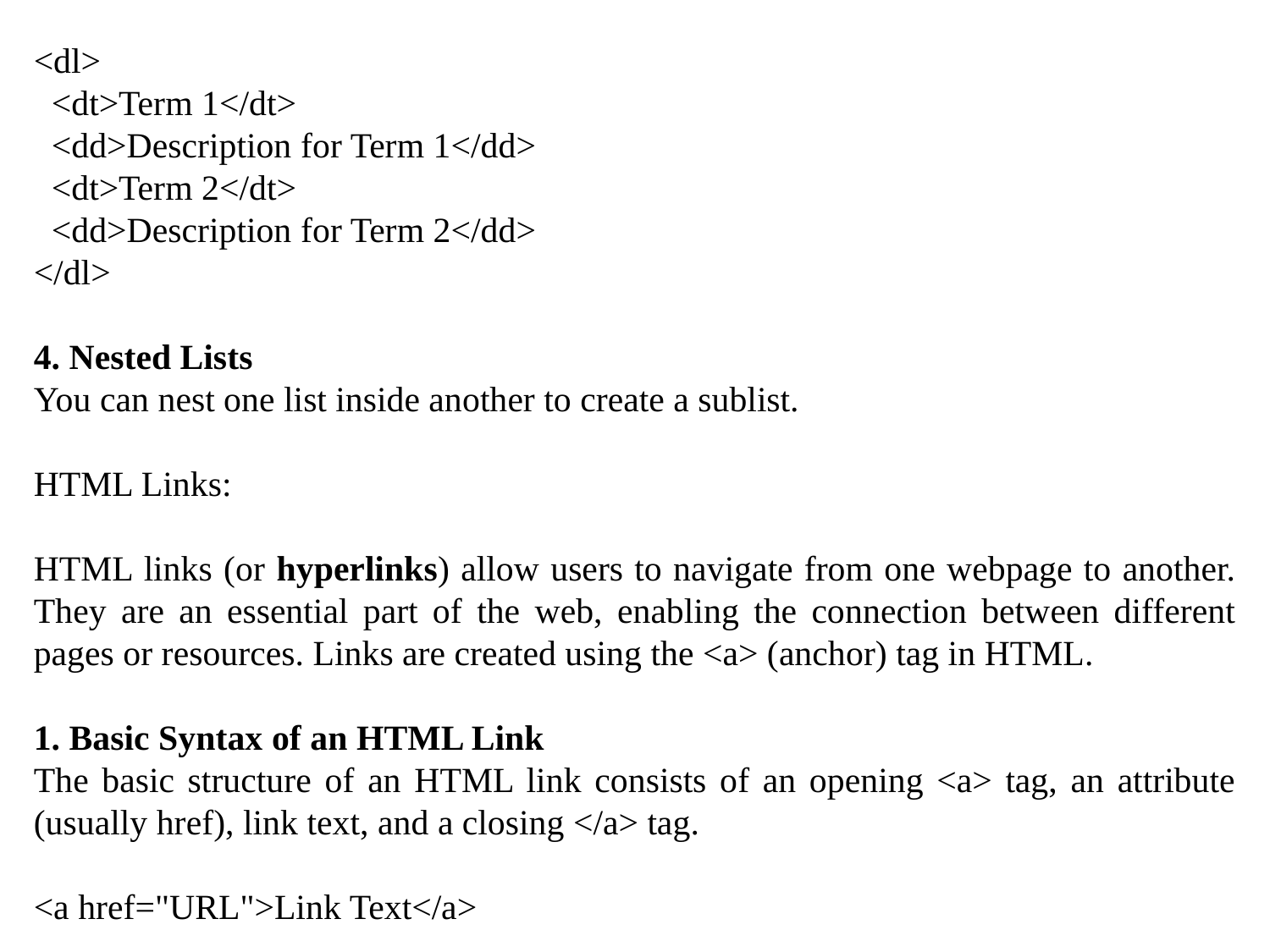

<dl>
  <dt>Term 1</dt>
  <dd>Description for Term 1</dd>
  <dt>Term 2</dt>
  <dd>Description for Term 2</dd>
</dl>

4. Nested Lists
You can nest one list inside another to create a sublist.

HTML Links:

HTML links (or hyperlinks) allow users to navigate from one webpage to another. They are an essential part of the web, enabling the connection between different pages or resources. Links are created using the <a> (anchor) tag in HTML.

1. Basic Syntax of an HTML Link
The basic structure of an HTML link consists of an opening <a> tag, an attribute (usually href), link text, and a closing </a> tag.

<a href="URL">Link Text</a>